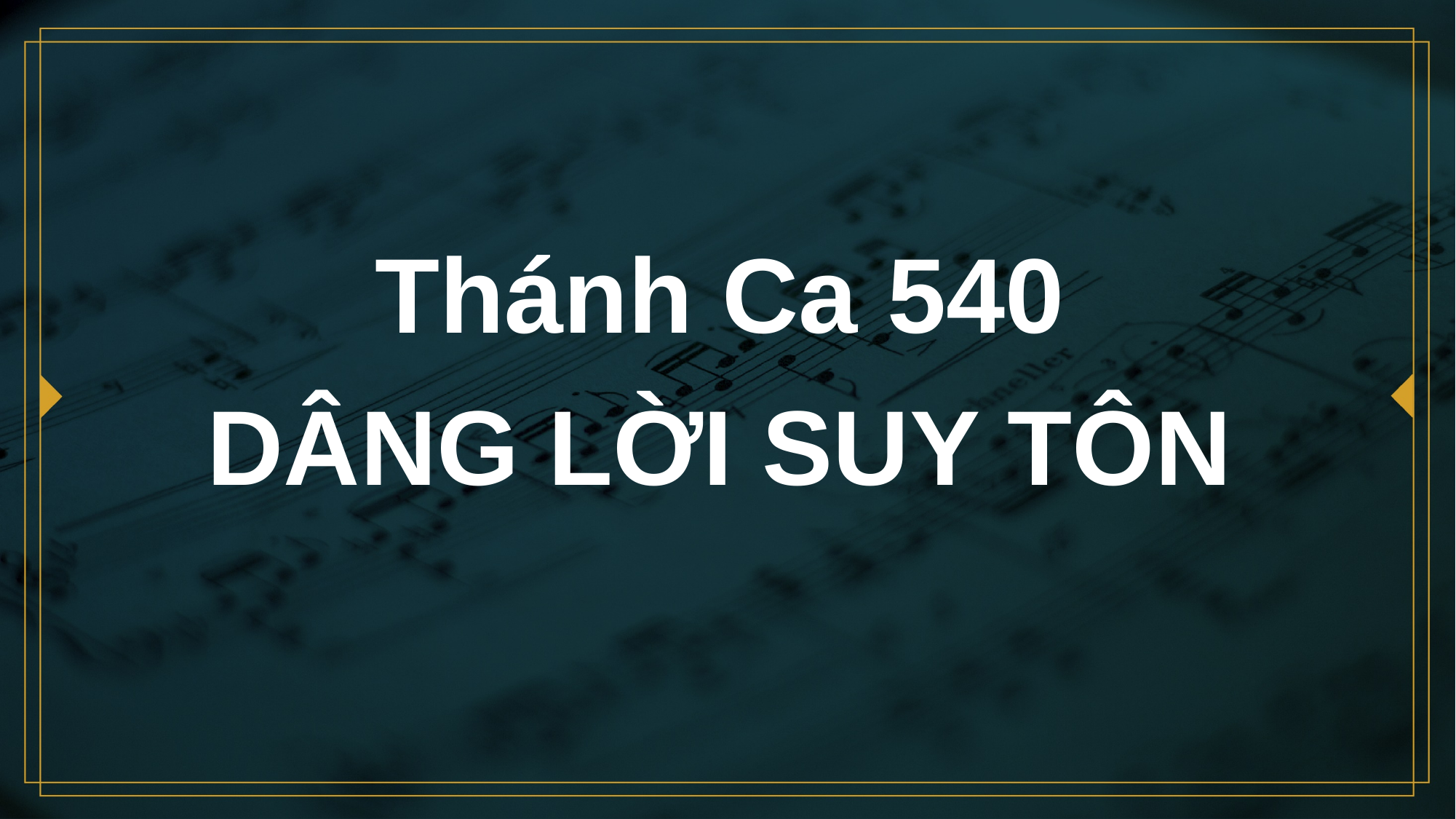

# Thánh Ca 540 DÂNG LỜI SUY TÔN